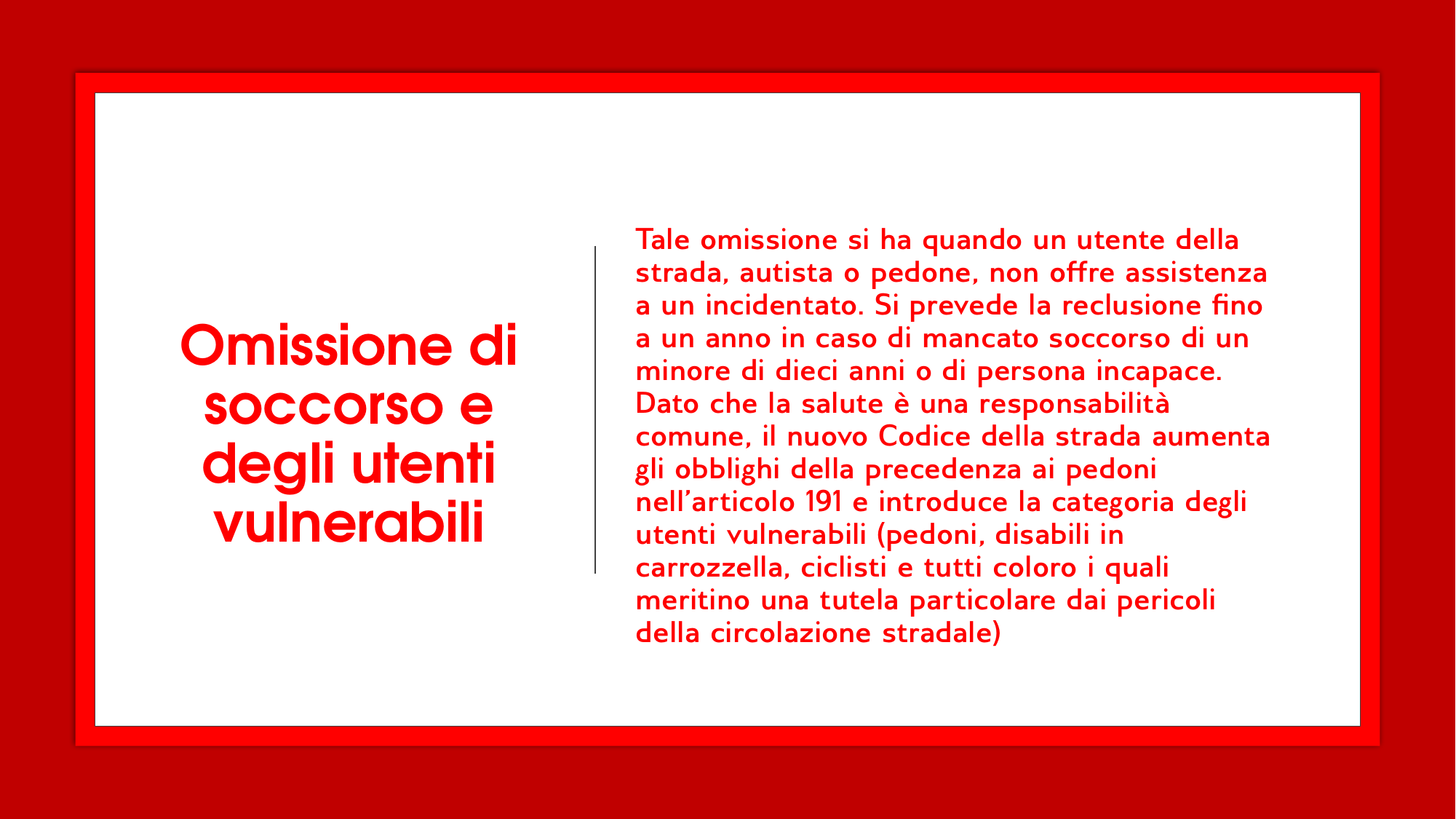

Tale omissione si ha quando un utente della strada, autista o pedone, non offre assistenza a un incidentato. Si prevede la reclusione fino a un anno in caso di mancato soccorso di un minore di dieci anni o di persona incapace. Dato che la salute è una responsabilità comune, il nuovo Codice della strada aumenta gli obblighi della precedenza ai pedoni nell’articolo 191 e introduce la categoria degli utenti vulnerabili (pedoni, disabili in carrozzella, ciclisti e tutti coloro i quali meritino una tutela particolare dai pericoli della circolazione stradale)
# Omissione di soccorso e degli utenti vulnerabili